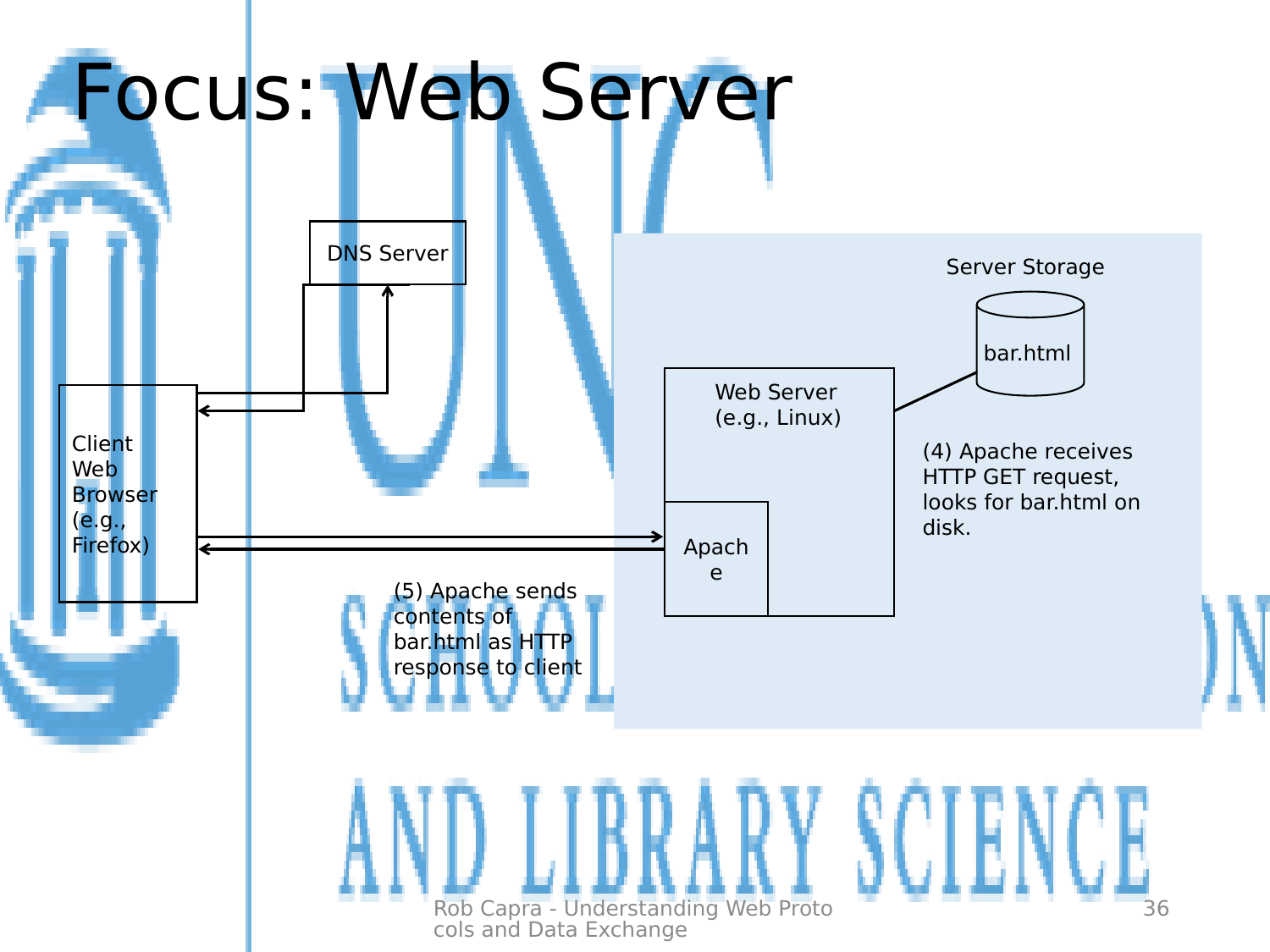

# Focus: Web Server
DNS Server

Server Storage

bar.html

Web Server
(e.g., Linux)
Client Web Browser (e.g., Firefox)
(4) Apache receives HTTP GET request, looks for bar.html on disk.
Apache
(5) Apache sends contents of bar.html as HTTP response to client
Rob Capra - Understanding Web Protocols and Data Exchange
36